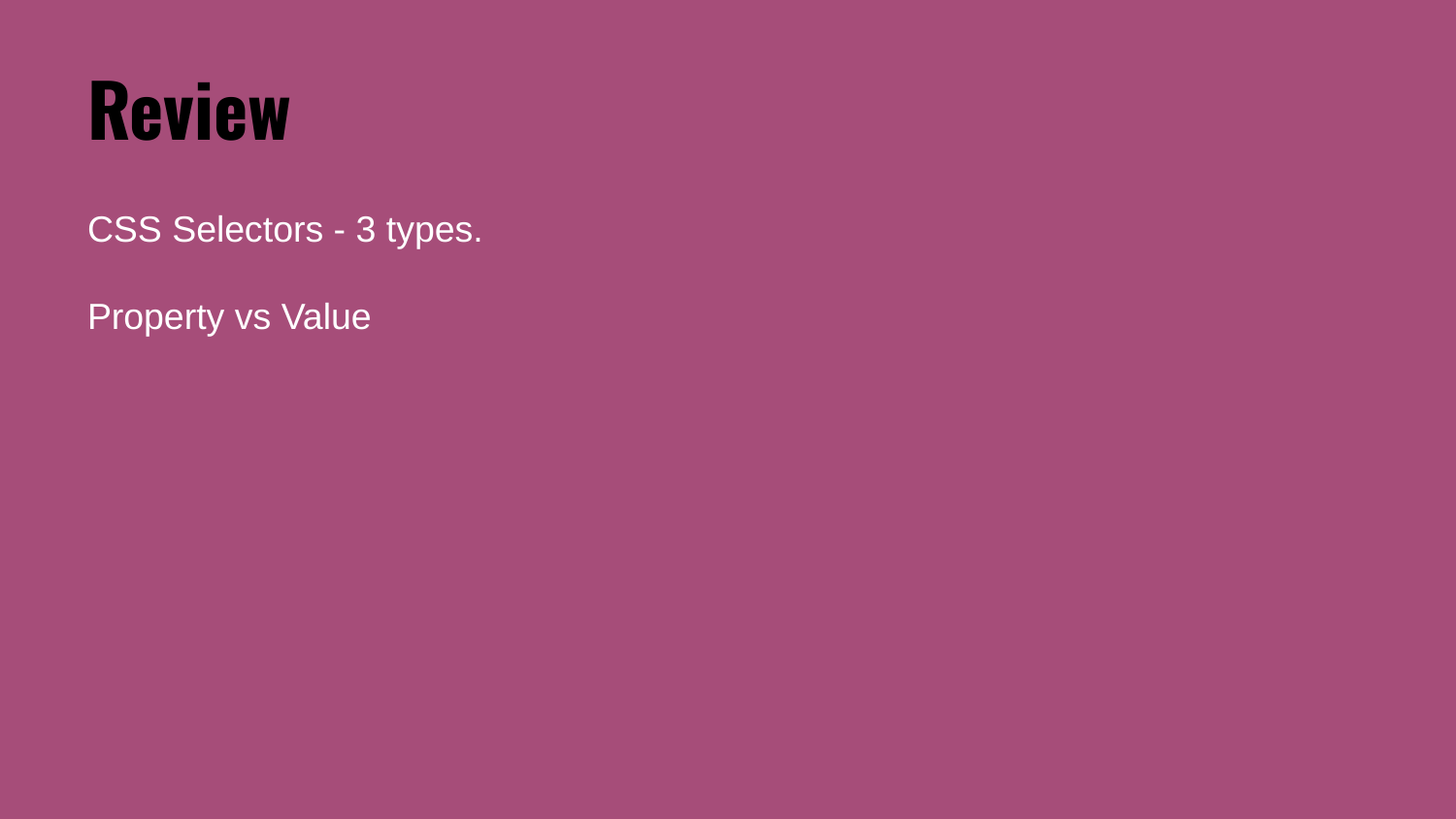

# Review
CSS Selectors - 3 types.

Property vs Value